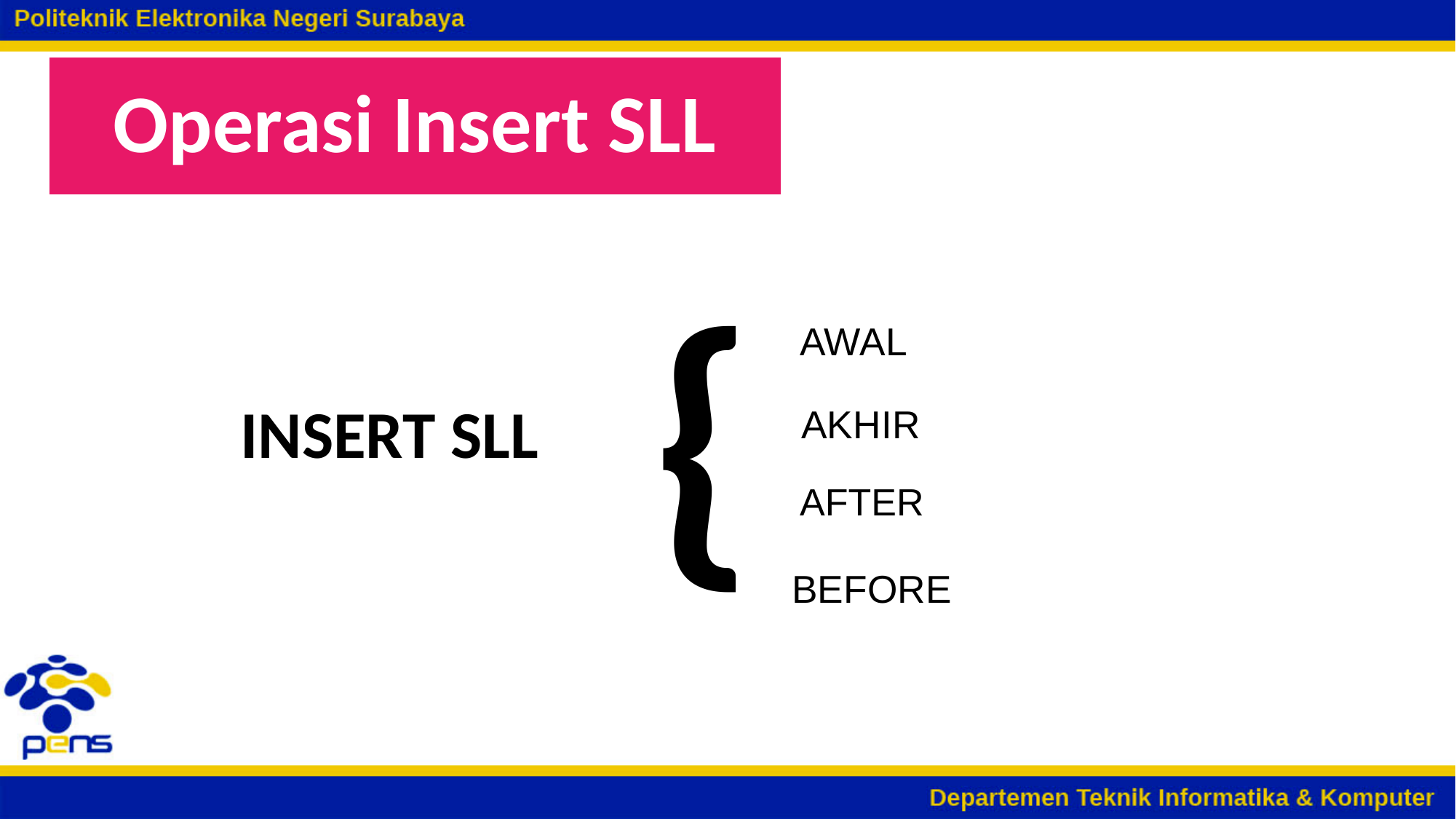

# Operasi Insert SLL
{

AWAL
INSERT SLL
AKHIR
AFTER
BEFORE